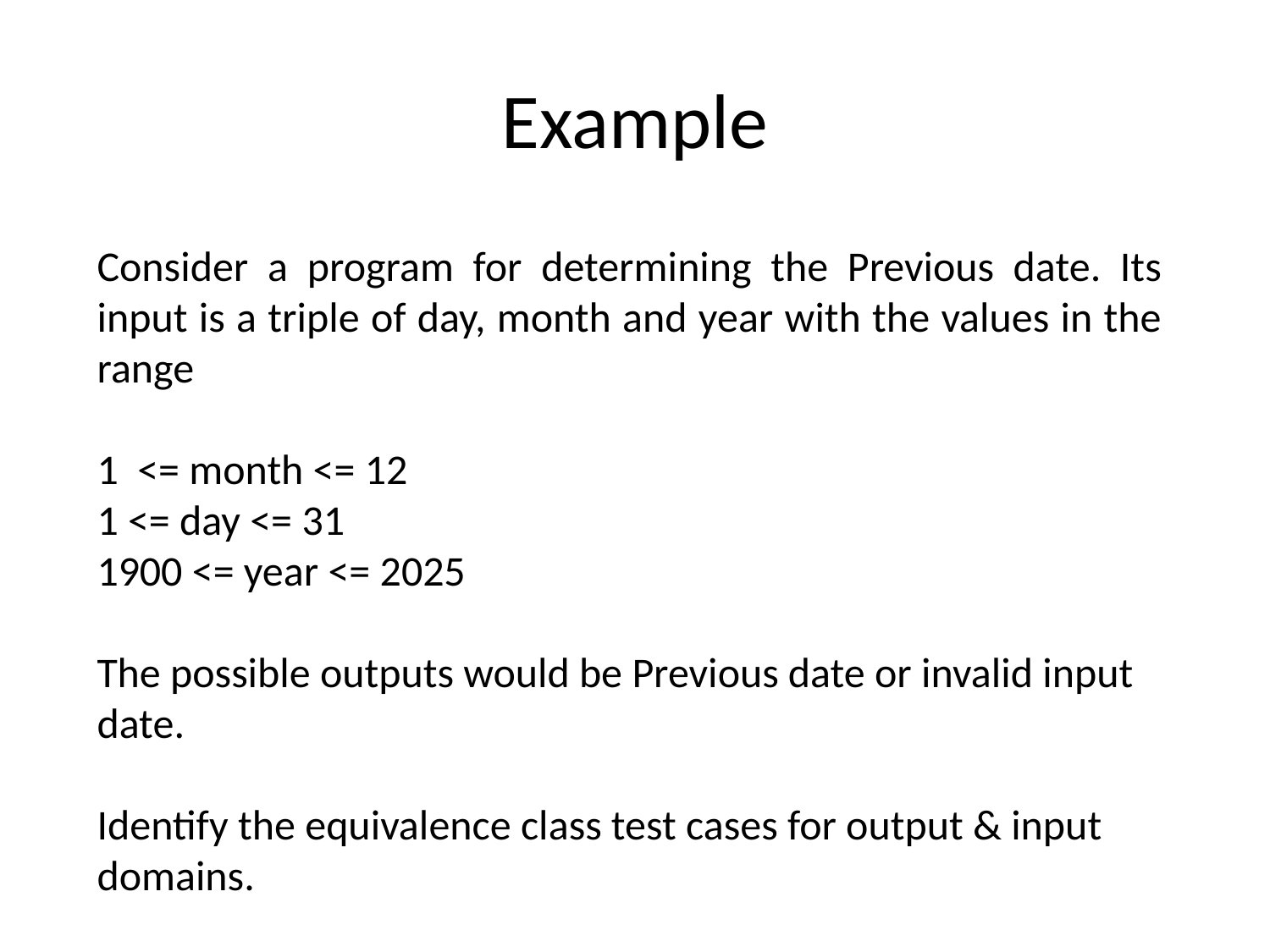

# Example
Consider a program for determining the Previous date. Its input is a triple of day, month and year with the values in the range

1  <= month <= 12
1 <= day <= 31
1900 <= year <= 2025

The possible outputs would be Previous date or invalid input date.

Identify the equivalence class test cases for output & input domains.